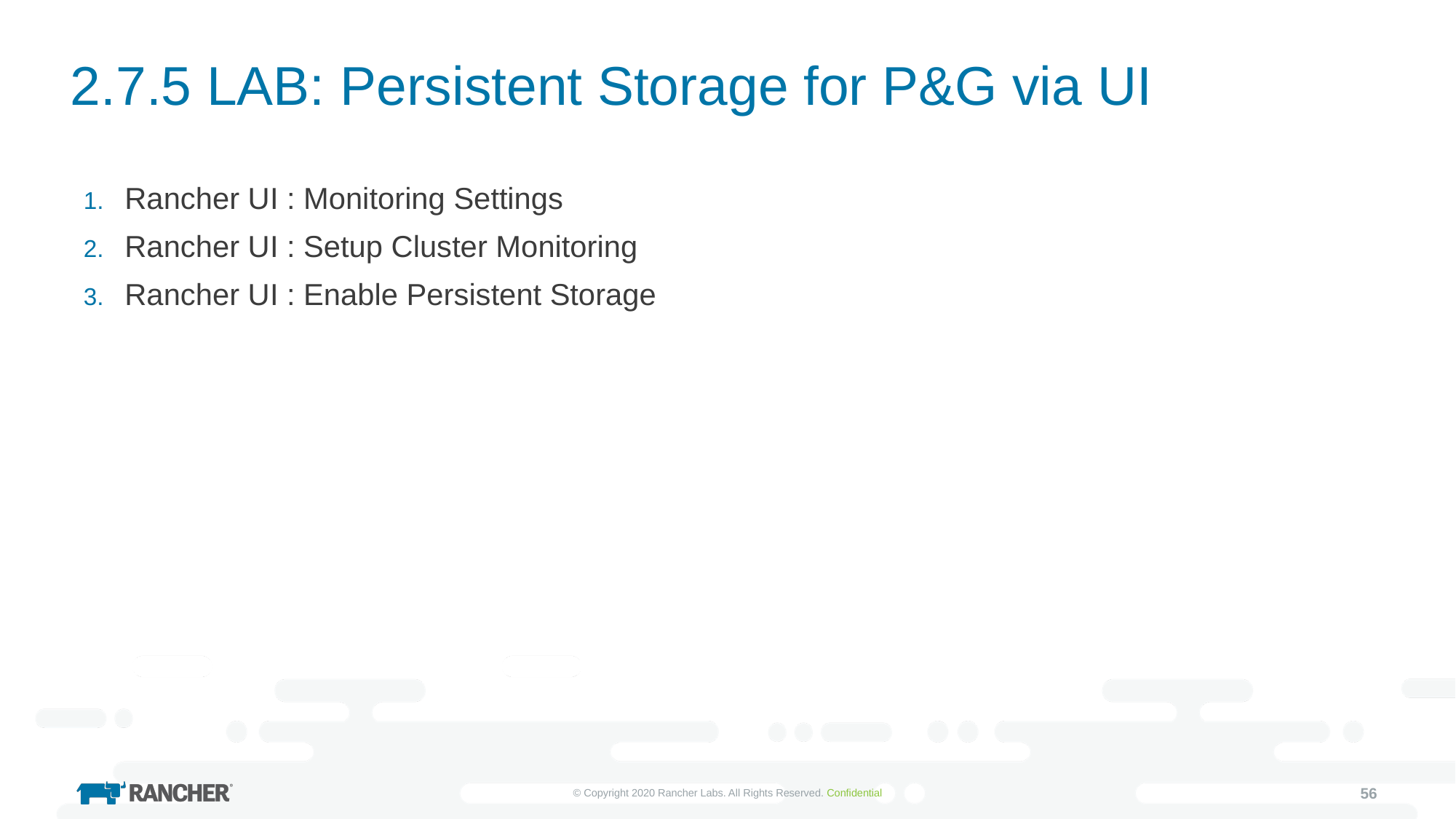

# 2.7.5 LAB: Persistent Storage for P&G via UI
Rancher UI : Monitoring Settings
Rancher UI : Setup Cluster Monitoring
Rancher UI : Enable Persistent Storage